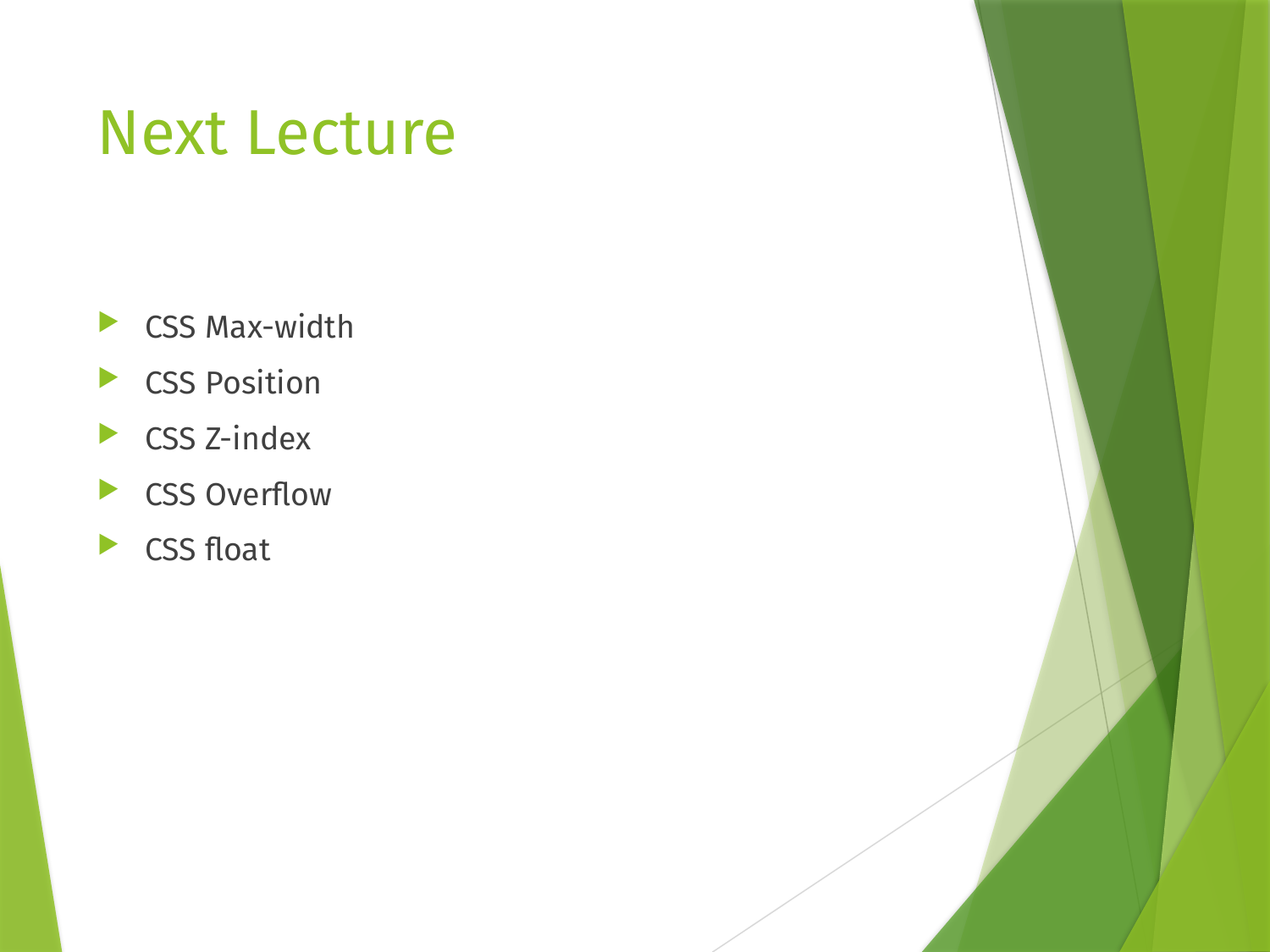

# Next Lecture
CSS Max-width
CSS Position
CSS Z-index
CSS Overflow
CSS float